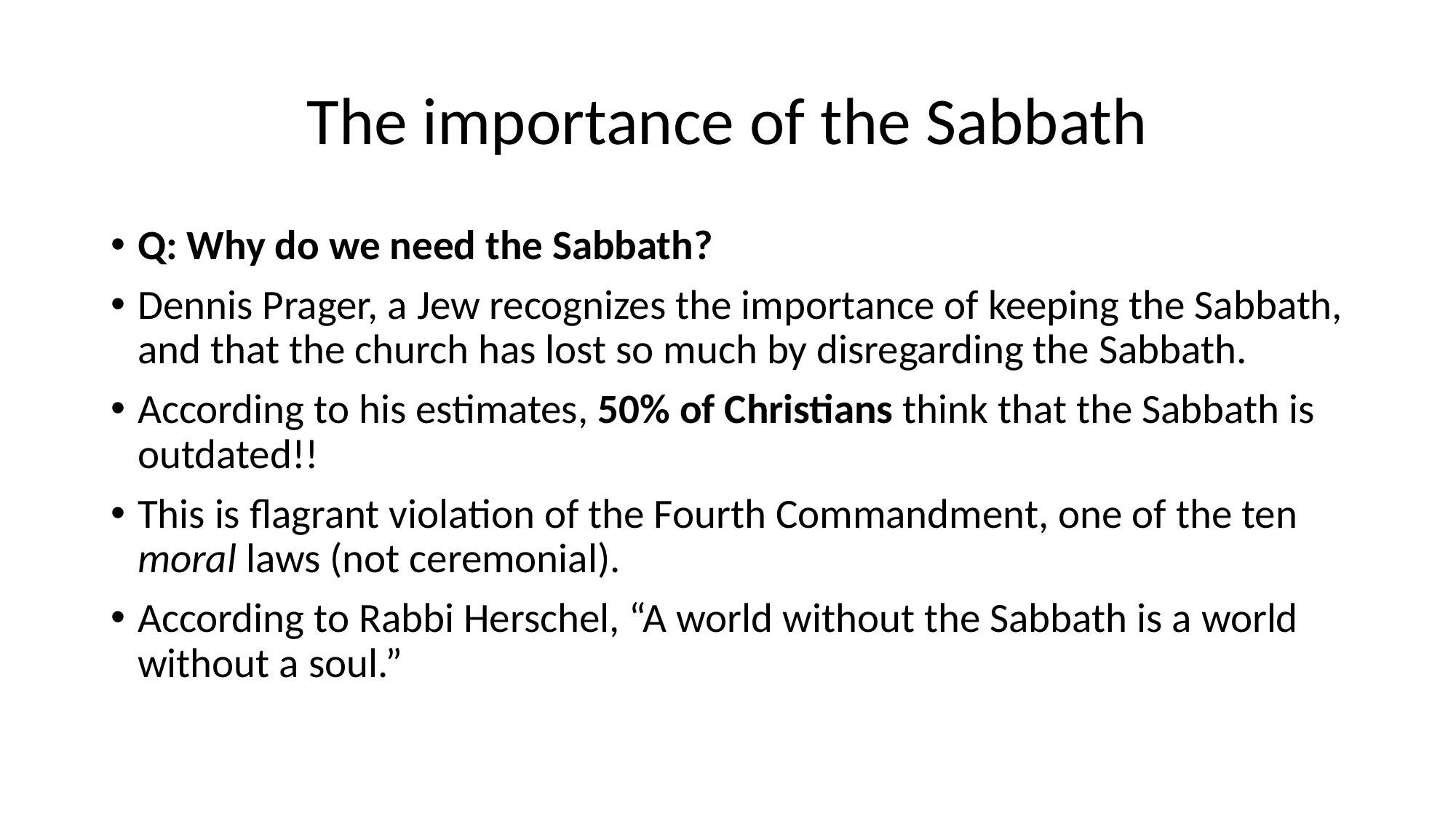

# The importance of the Sabbath
Q: Why do we need the Sabbath?
Dennis Prager, a Jew recognizes the importance of keeping the Sabbath, and that the church has lost so much by disregarding the Sabbath.
According to his estimates, 50% of Christians think that the Sabbath is outdated!!
This is flagrant violation of the Fourth Commandment, one of the ten moral laws (not ceremonial).
According to Rabbi Herschel, “A world without the Sabbath is a world without a soul.”